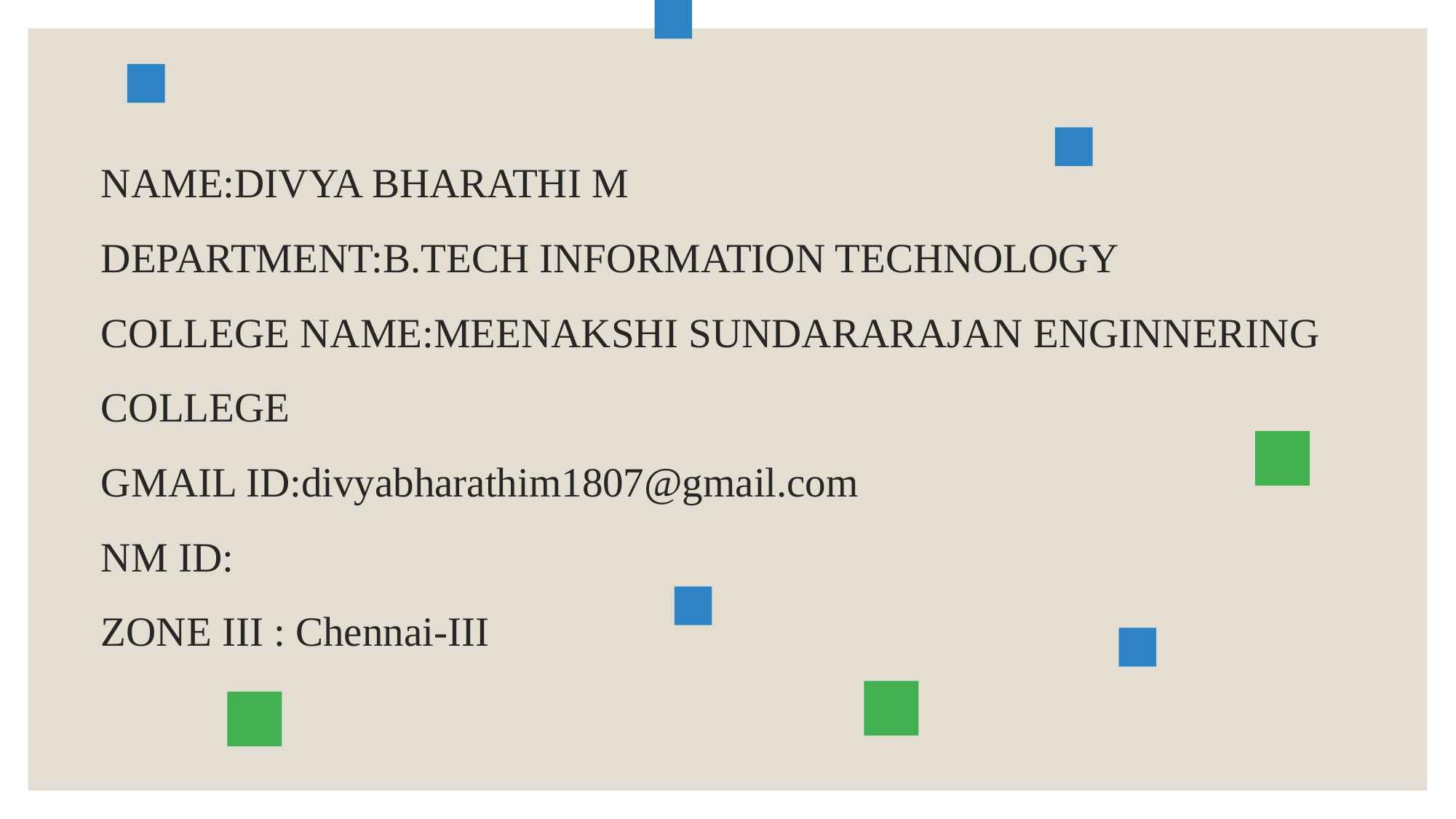

# NAME:DIVYA BHARATHI M DEPARTMENT:B.TECH INFORMATION TECHNOLOGY COLLEGE NAME:MEENAKSHI SUNDARARAJAN ENGINNERING COLLEGE GMAIL ID:divyabharathim1807@gmail.com NM ID: ZONE III : Chennai-III